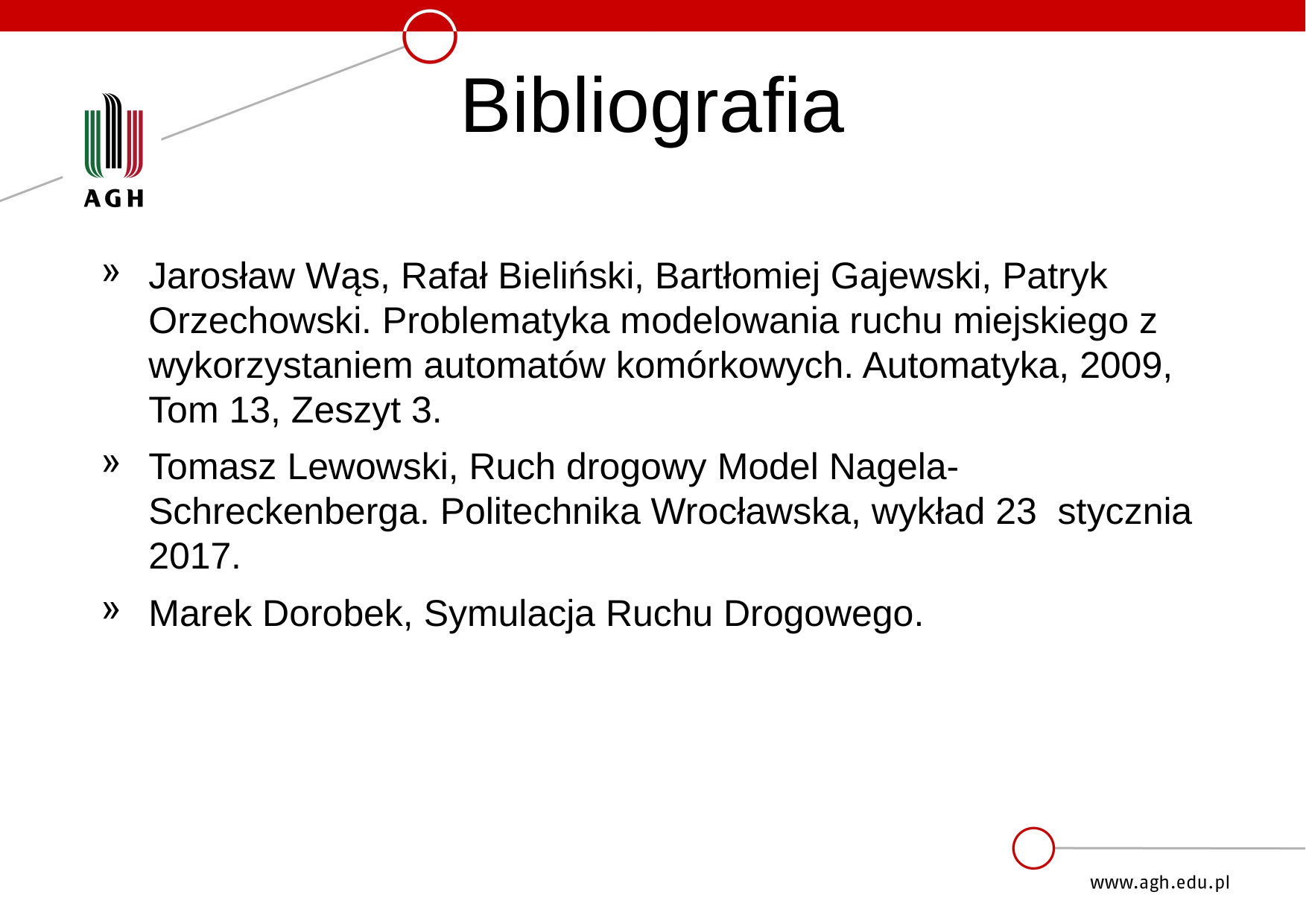

# Bibliografia
Jarosław Wąs, Rafał Bieliński, Bartłomiej Gajewski, Patryk Orzechowski. Problematyka modelowania ruchu miejskiego z wykorzystaniem automatów komórkowych. Automatyka, 2009, Tom 13, Zeszyt 3.
Tomasz Lewowski, Ruch drogowy Model Nagela-Schreckenberga. Politechnika Wrocławska, wykład 23  stycznia 2017.
Marek Dorobek, Symulacja Ruchu Drogowego.